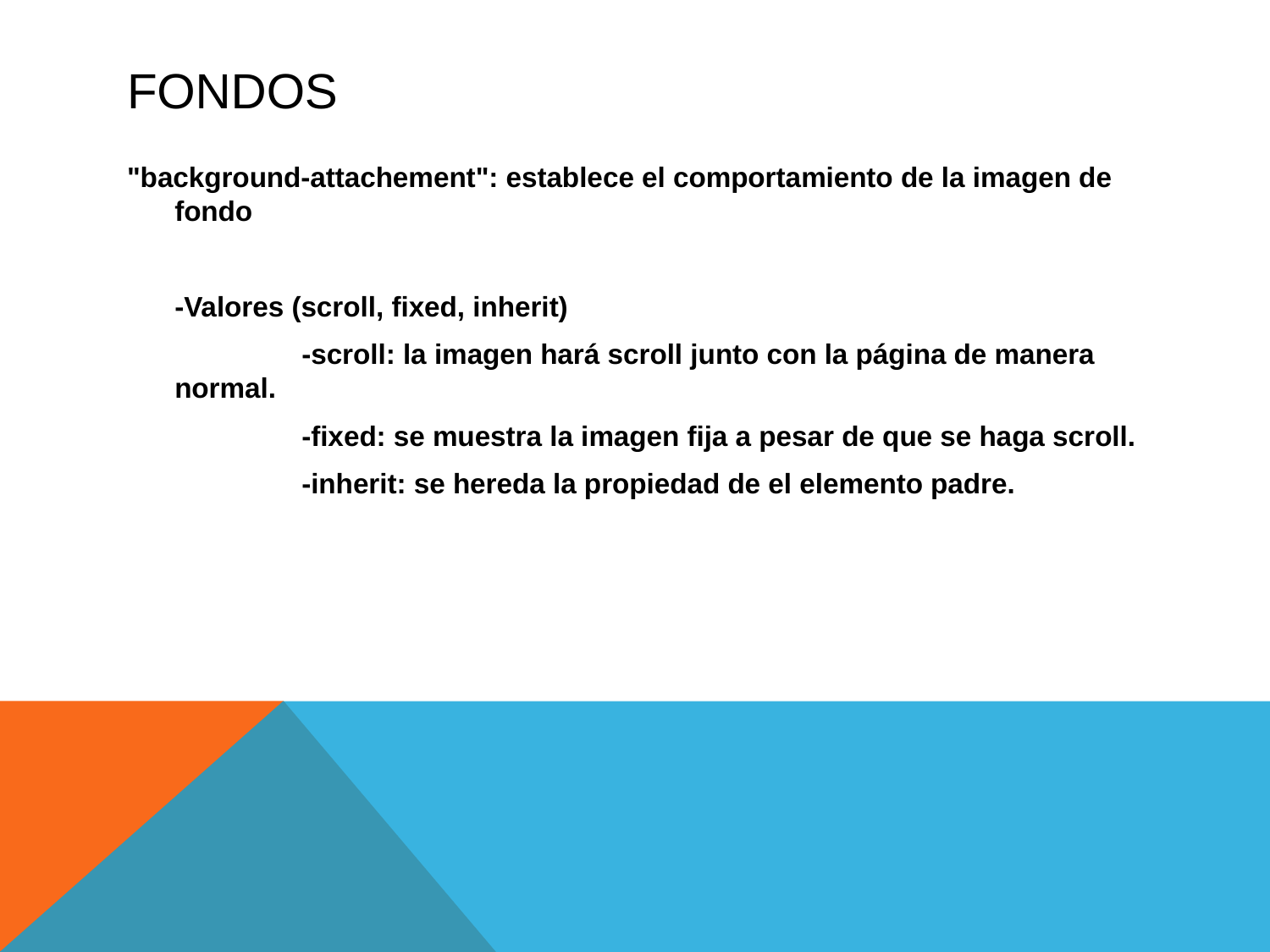

# Fondos
"background-attachement": establece el comportamiento de la imagen de fondo

	-Valores (scroll, fixed, inherit)
		-scroll: la imagen hará scroll junto con la página de manera normal.
		-fixed: se muestra la imagen fija a pesar de que se haga scroll.
		-inherit: se hereda la propiedad de el elemento padre.